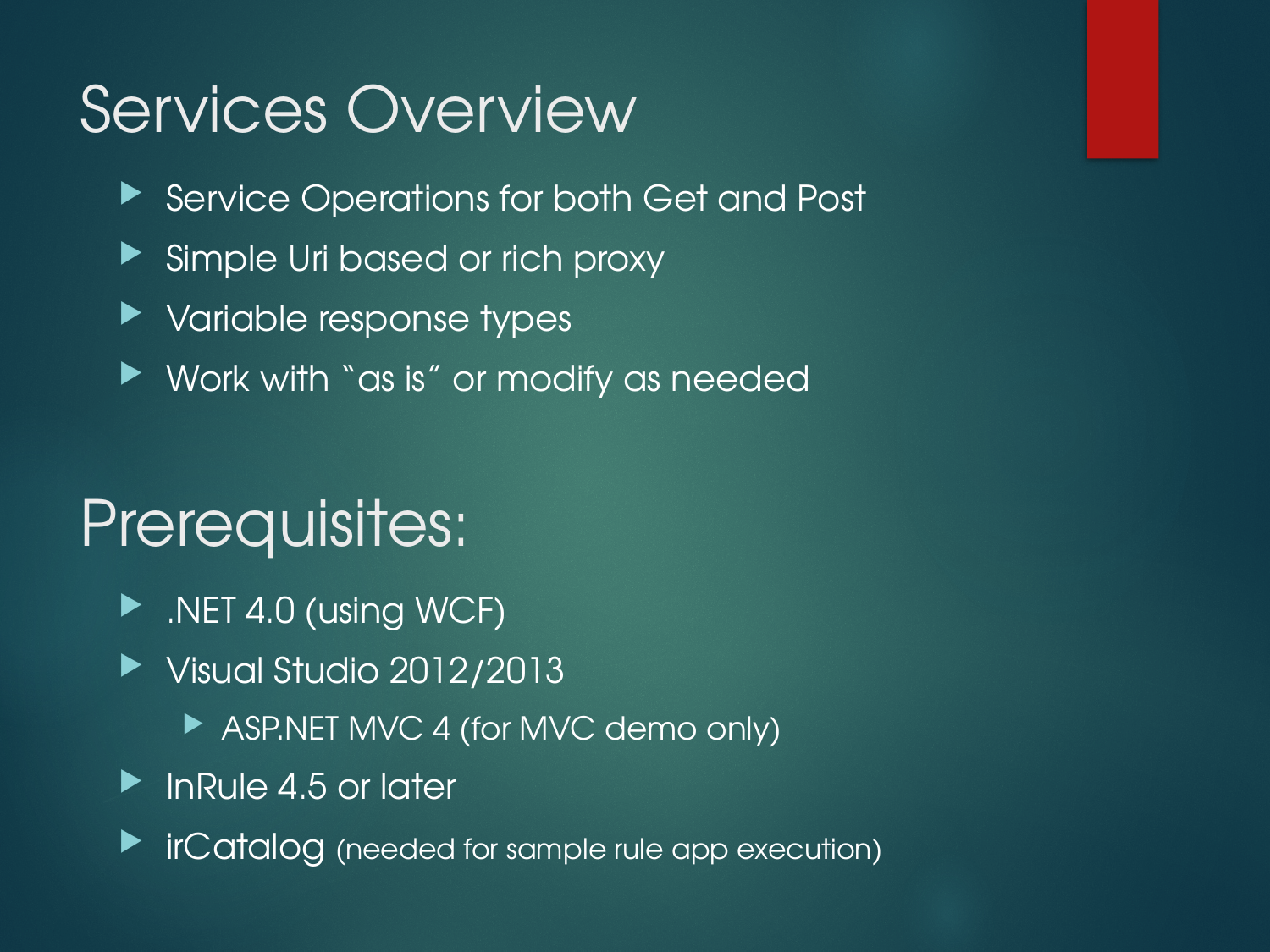

# Services Overview
Service Operations for both Get and Post
Simple Uri based or rich proxy
Variable response types
Work with “as is” or modify as needed
Prerequisites:
.NET 4.0 (using WCF)
Visual Studio 2012/2013
ASP.NET MVC 4 (for MVC demo only)
InRule 4.5 or later
irCatalog (needed for sample rule app execution)